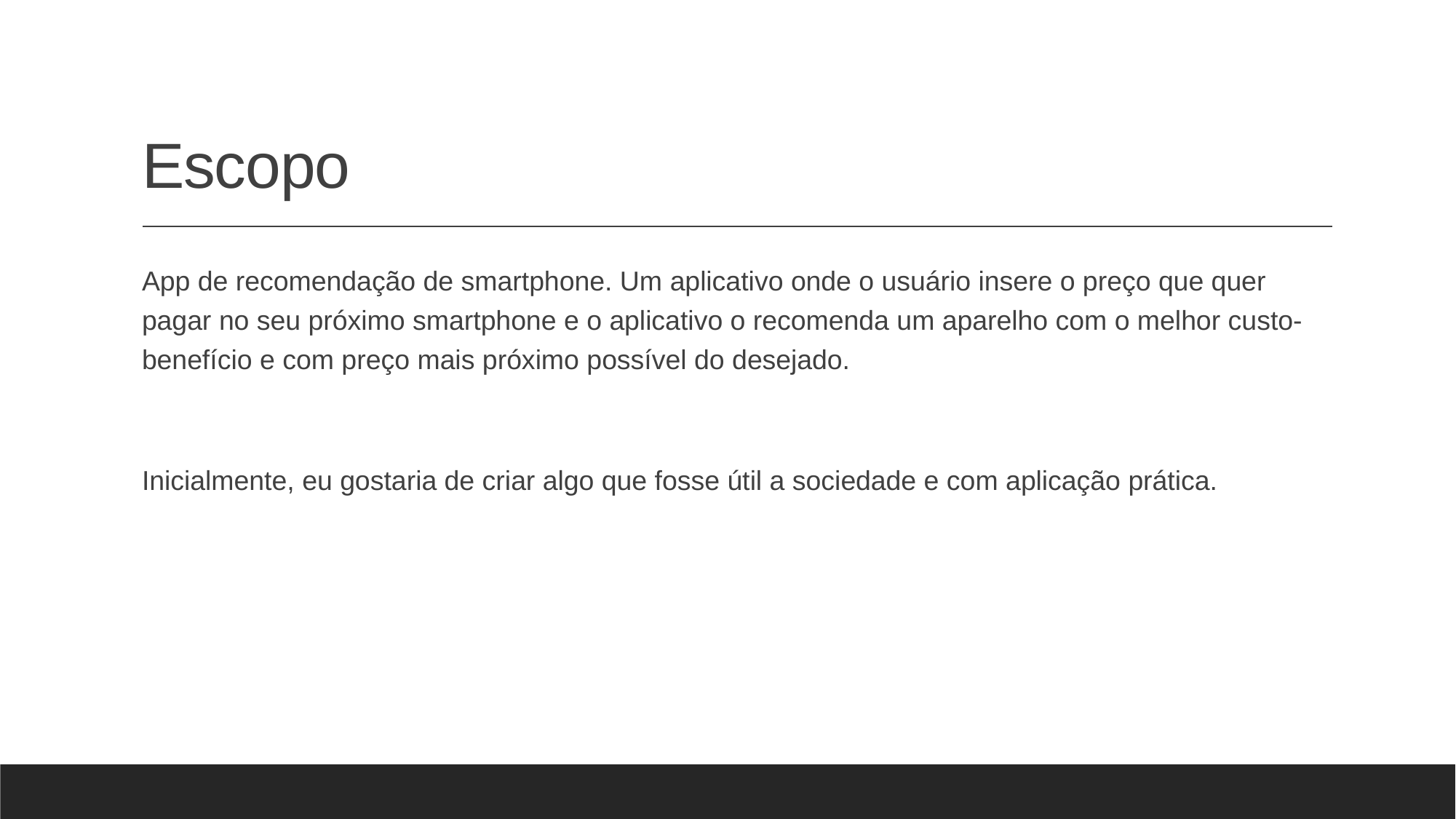

# Escopo
App de recomendação de smartphone. Um aplicativo onde o usuário insere o preço que quer pagar no seu próximo smartphone e o aplicativo o recomenda um aparelho com o melhor custo-benefício e com preço mais próximo possível do desejado.

Inicialmente, eu gostaria de criar algo que fosse útil a sociedade e com aplicação prática.